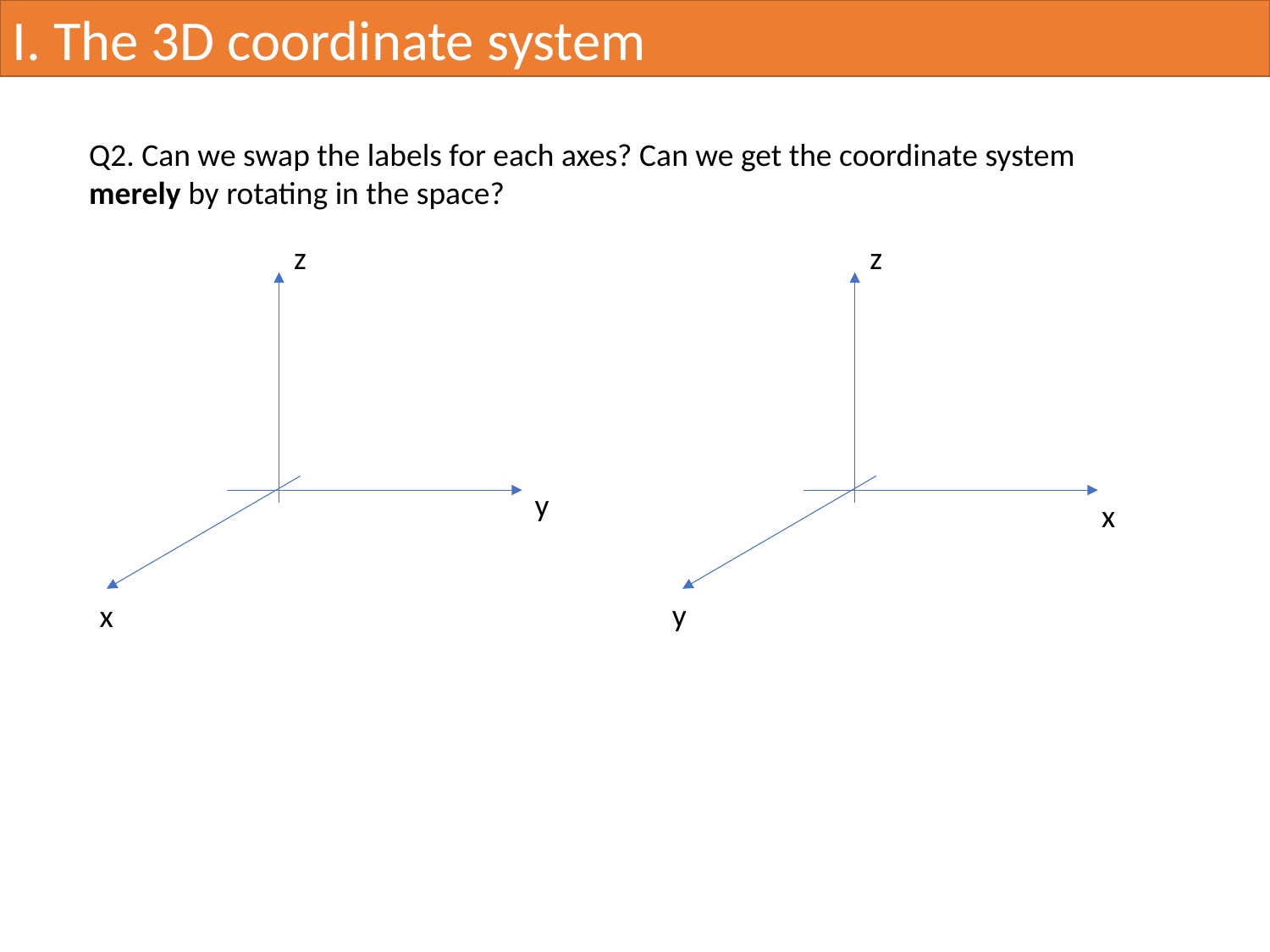

I. The 3D coordinate system
Q2. Can we swap the labels for each axes? Can we get the coordinate system merely by rotating in the space?
z
z
y
x
y
x